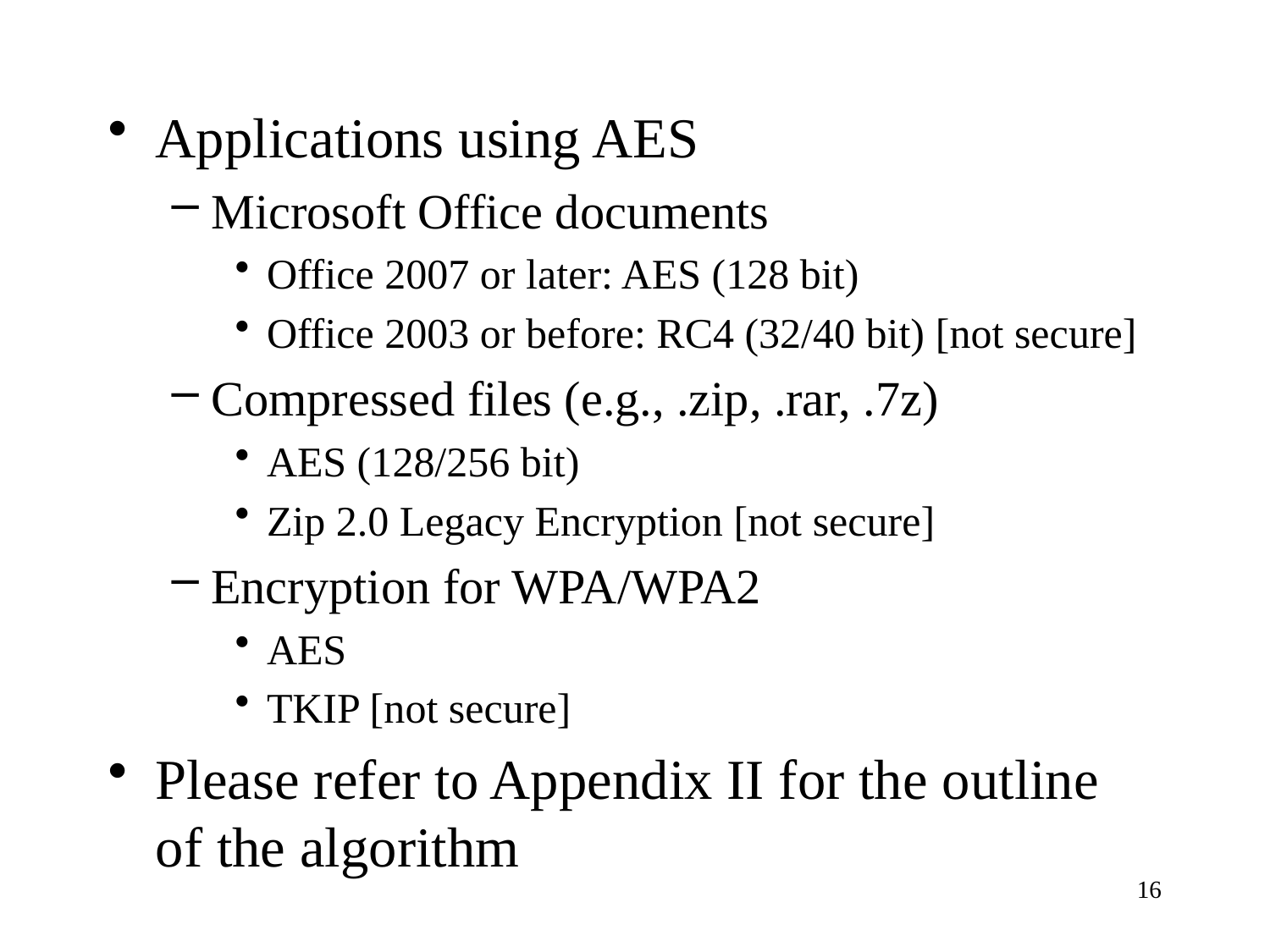

Applications using AES
Microsoft Office documents
Office 2007 or later: AES (128 bit)
Office 2003 or before: RC4 (32/40 bit) [not secure]
Compressed files (e.g., .zip, .rar, .7z)
AES (128/256 bit)
Zip 2.0 Legacy Encryption [not secure]
Encryption for WPA/WPA2
AES
TKIP [not secure]
Please refer to Appendix II for the outline of the algorithm

16